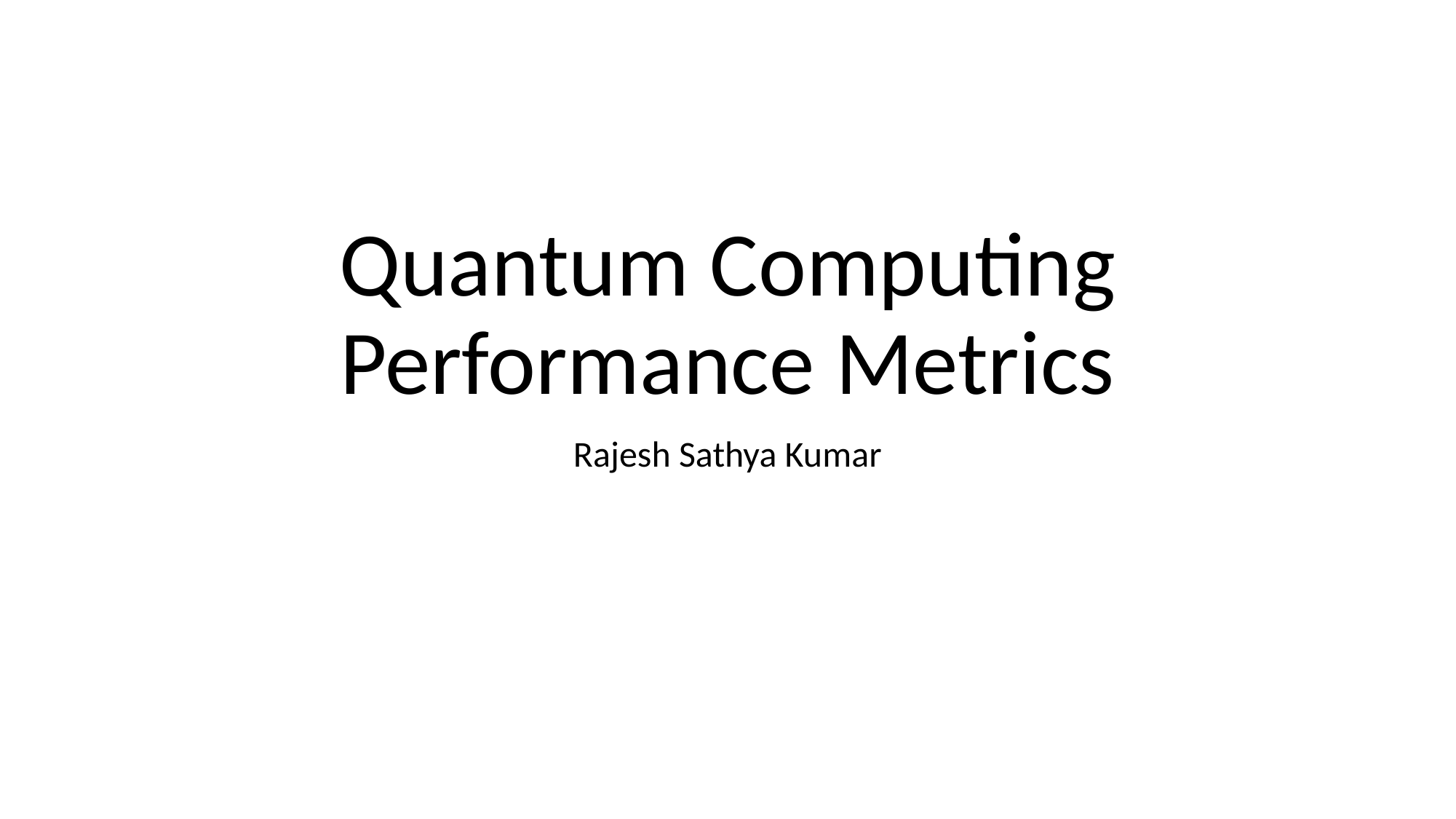

# Quantum Computing Performance Metrics
Rajesh Sathya Kumar